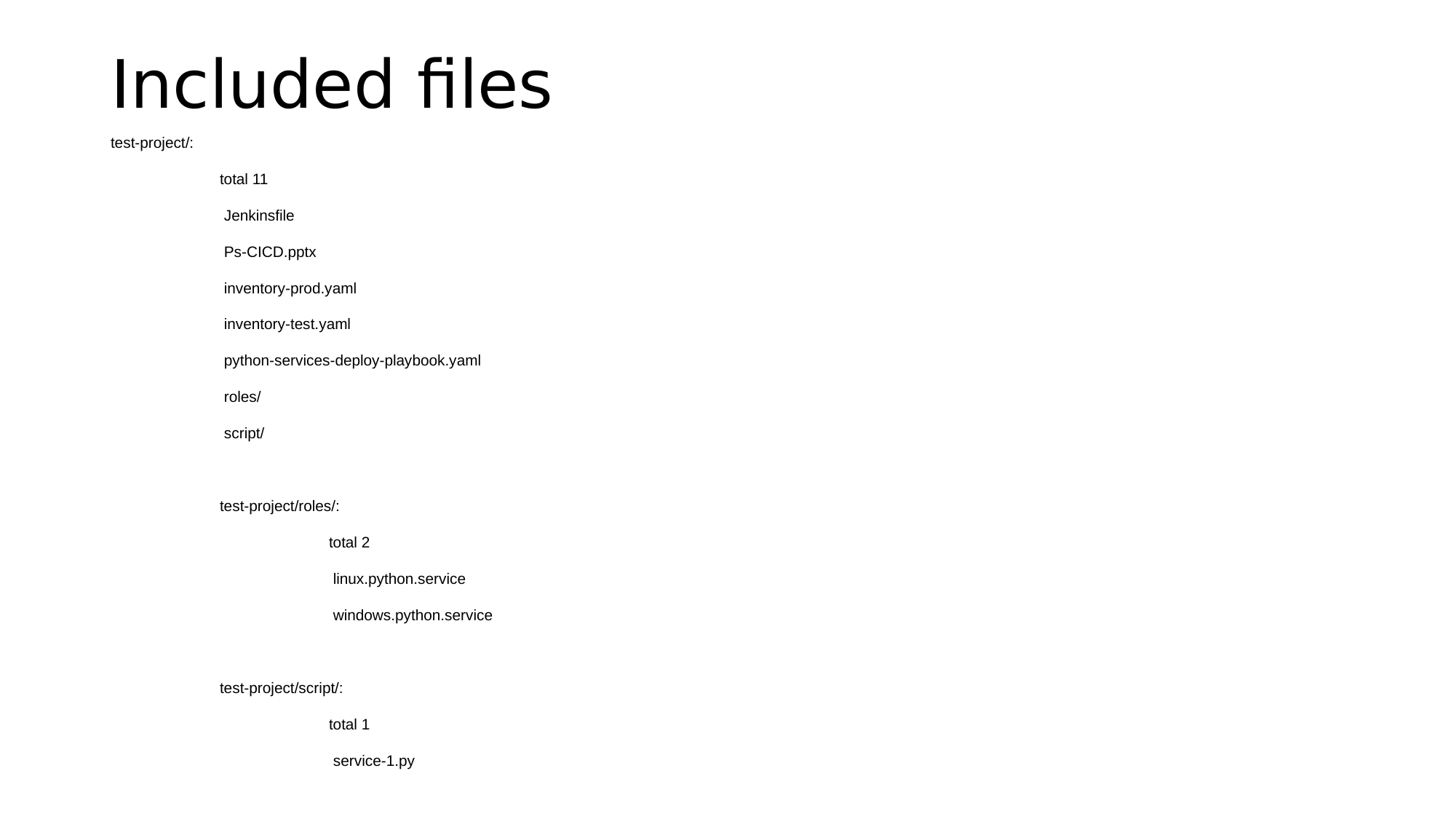

Included files
test-project/:
	total 11
	 Jenkinsfile
	 Ps-CICD.pptx
	 inventory-prod.yaml
	 inventory-test.yaml
	 python-services-deploy-playbook.yaml
	 roles/
	 script/

	test-project/roles/:
		total 2
		 linux.python.service
		 windows.python.service

	test-project/script/:
		total 1
		 service-1.py